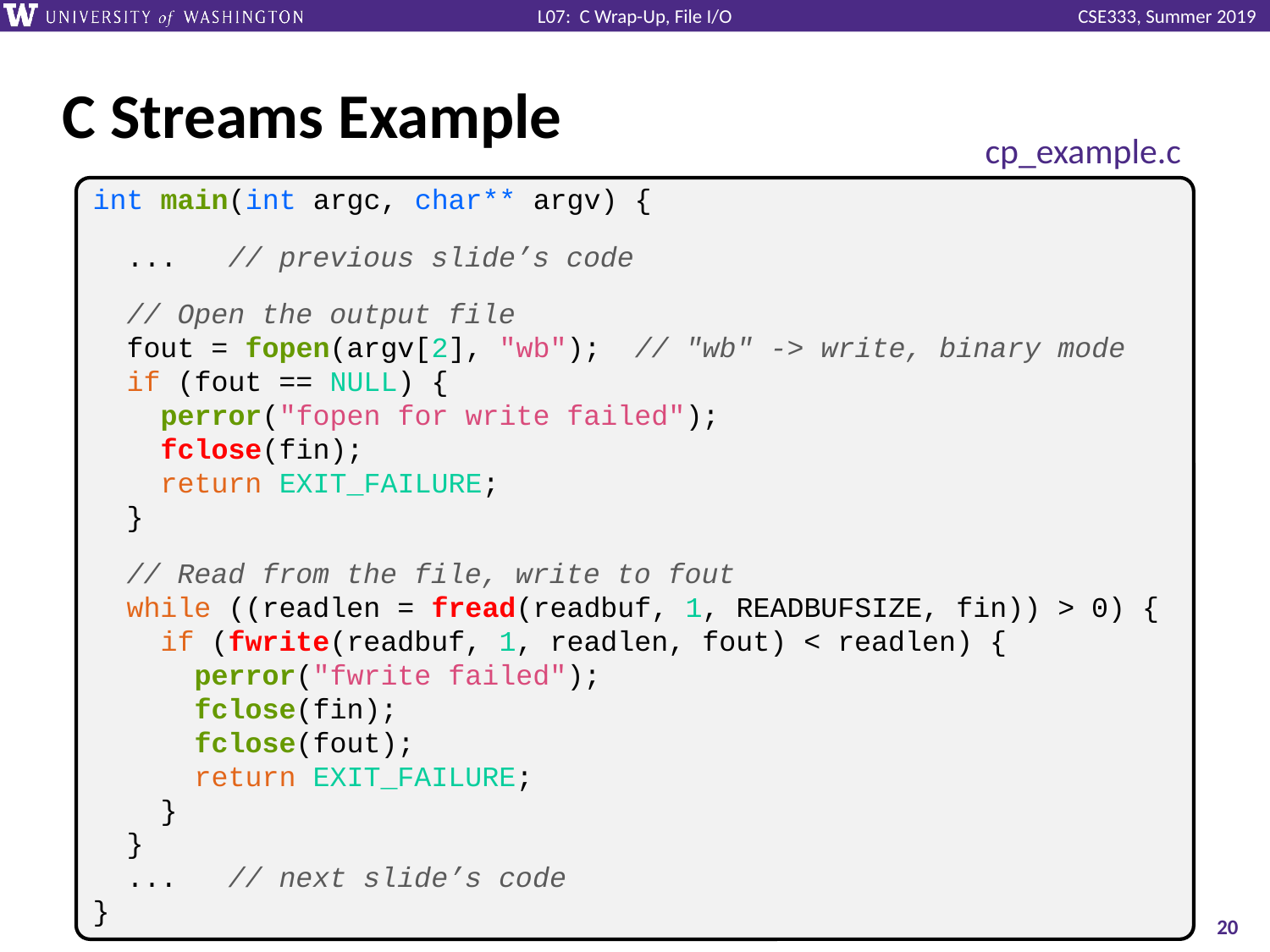

# C Streams Example
cp_example.c
int main(int argc, char** argv) {

  ...   // previous slide’s code

  // Open the output file
  fout = fopen(argv[2], "wb");  // "wb" -> write, binary mode
  if (fout == NULL) {
    perror("fopen for write failed");
    fclose(fin);
    return EXIT_FAILURE;
  }

  // Read from the file, write to fout
  while ((readlen = fread(readbuf, 1, READBUFSIZE, fin)) > 0) {
    if (fwrite(readbuf, 1, readlen, fout) < readlen) {
      perror("fwrite failed");
      fclose(fin);
      fclose(fout);
      return EXIT_FAILURE;
    }
  }
  ...   // next slide’s code
}
20